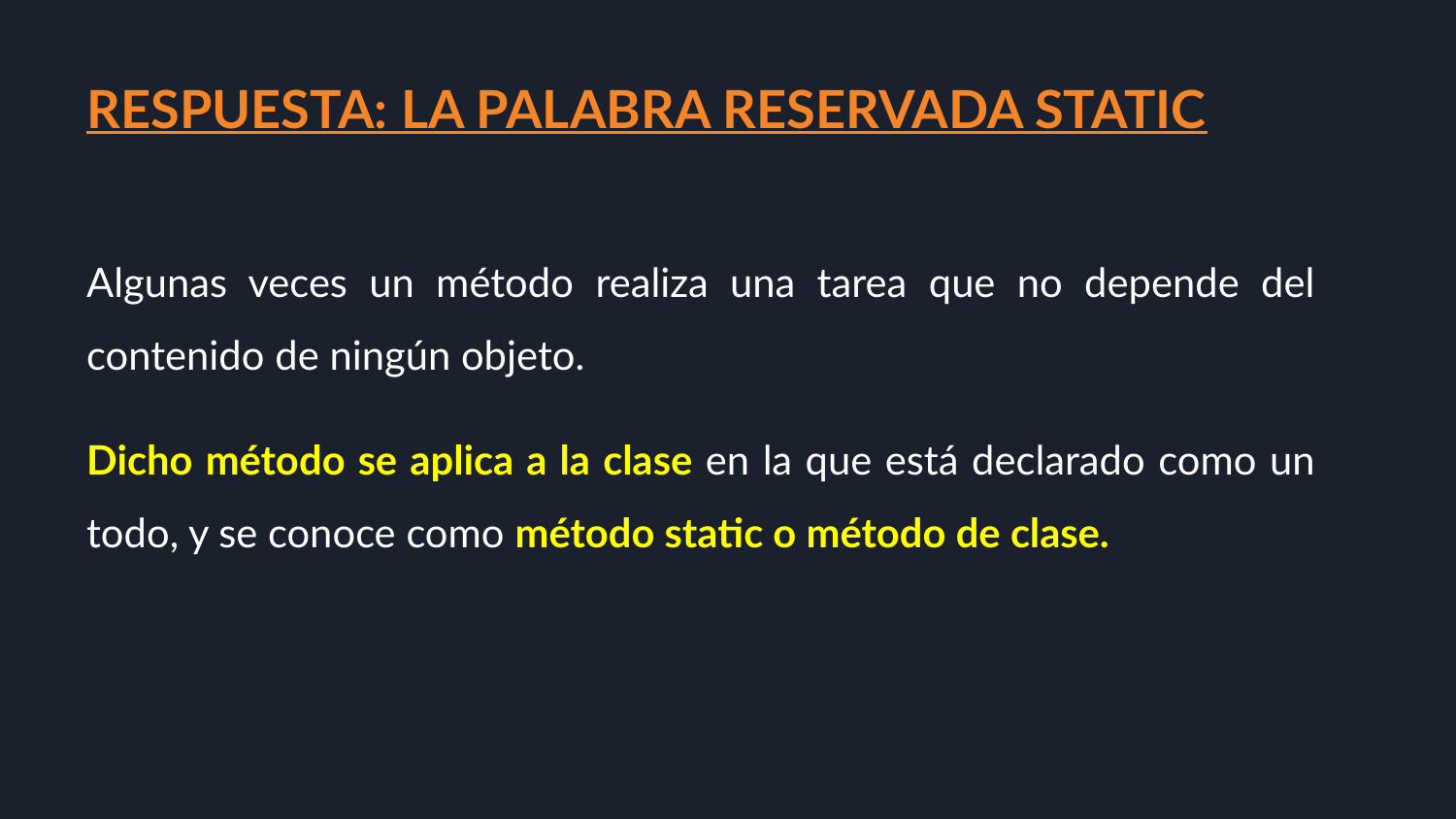

RESPUESTA: LA PALABRA RESERVADA STATIC
Algunas veces un método realiza una tarea que no depende del contenido de ningún objeto.
Dicho método se aplica a la clase en la que está declarado como un todo, y se conoce como método static o método de clase.